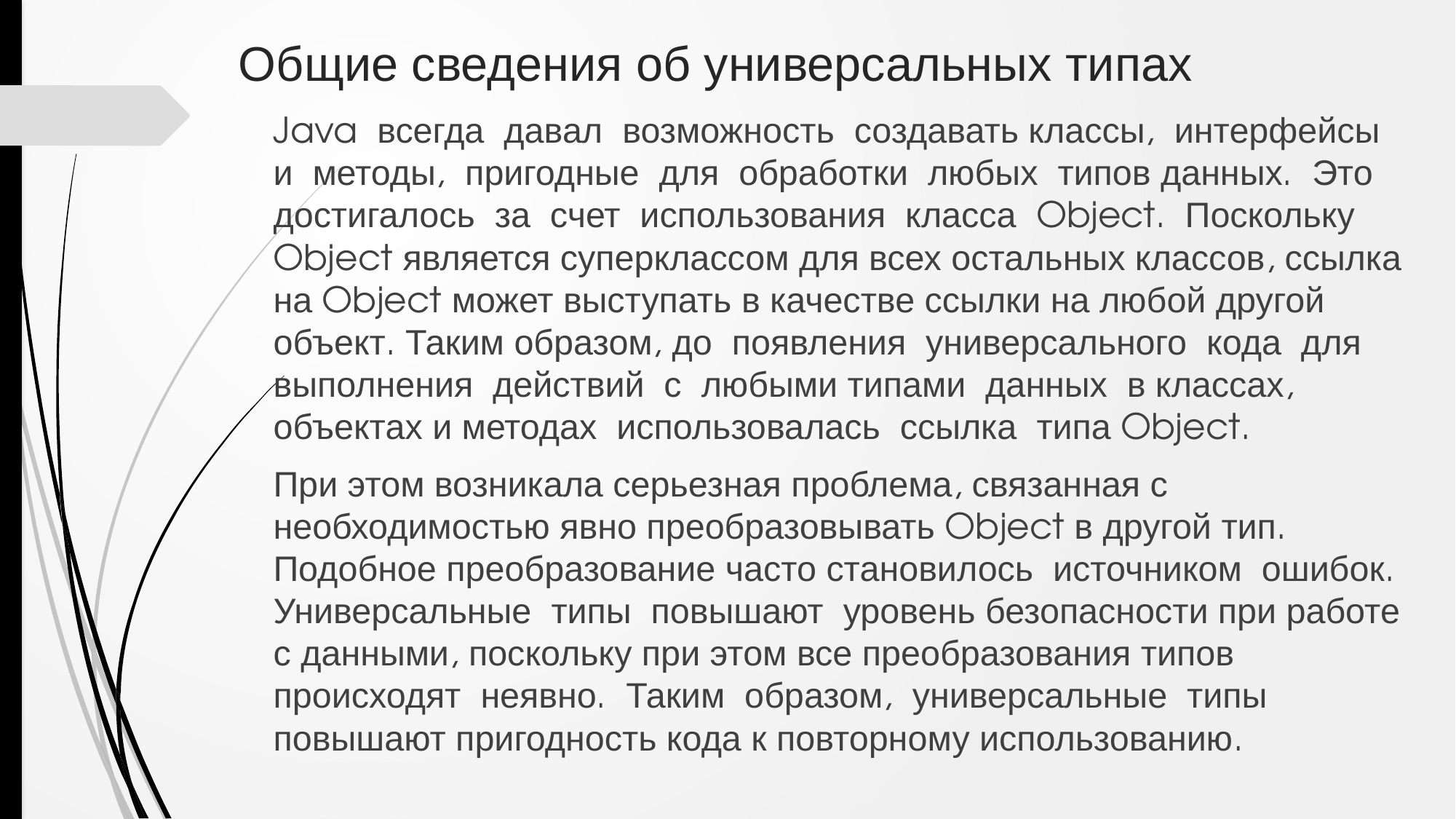

# Общие сведения об универсальных типах
Java  всегда  давал  возможность  создавать классы,  интерфейсы  и  методы,  пригодные  для  обработки  любых  типов данных.  Это  достигалось  за  счет  использования  класса  Object.  Поскольку Object является суперклассом для всех остальных классов, ссылка на Object может выступать в качестве ссылки на любой другой объект. Таким образом, до  появления  универсального  кода  для  выполнения  действий  с  любыми типами  данных  в классах, объектах и методах  использовалась  ссылка  типа Object.
При этом возникала серьезная проблема, связанная с необходимостью явно преобразовывать Object в другой тип. Подобное преобразование часто становилось  источником  ошибок.  Универсальные  типы  повышают  уровень безопасности при работе с данными, поскольку при этом все преобразования типов  происходят  неявно.  Таким  образом,  универсальные  типы  повышают пригодность кода к повторному использованию.